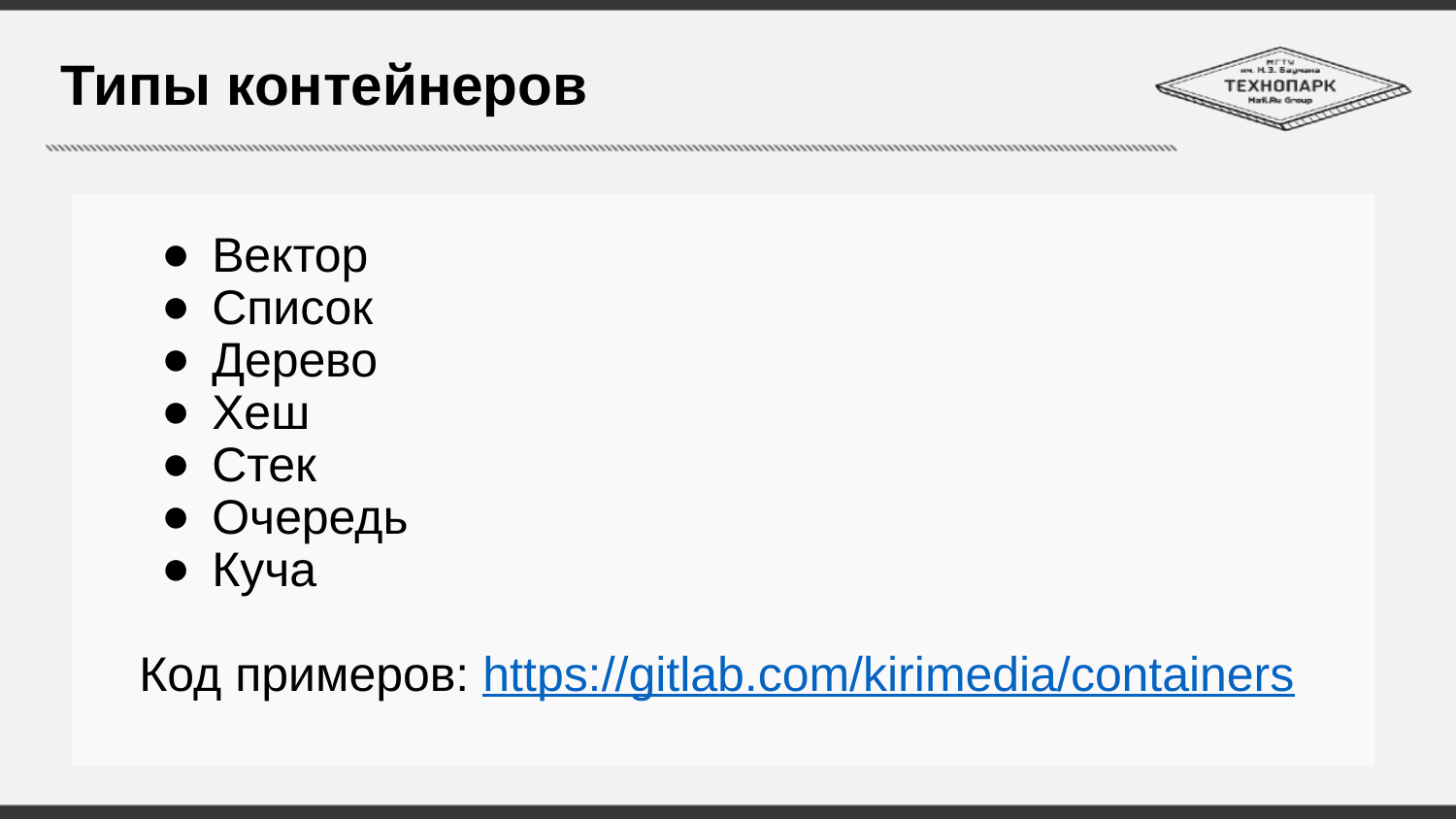

# Типы контейнеров
Вектор
Список
Дерево
Хеш
Стек
Очередь
Куча

Код примеров: https://gitlab.com/kirimedia/containers